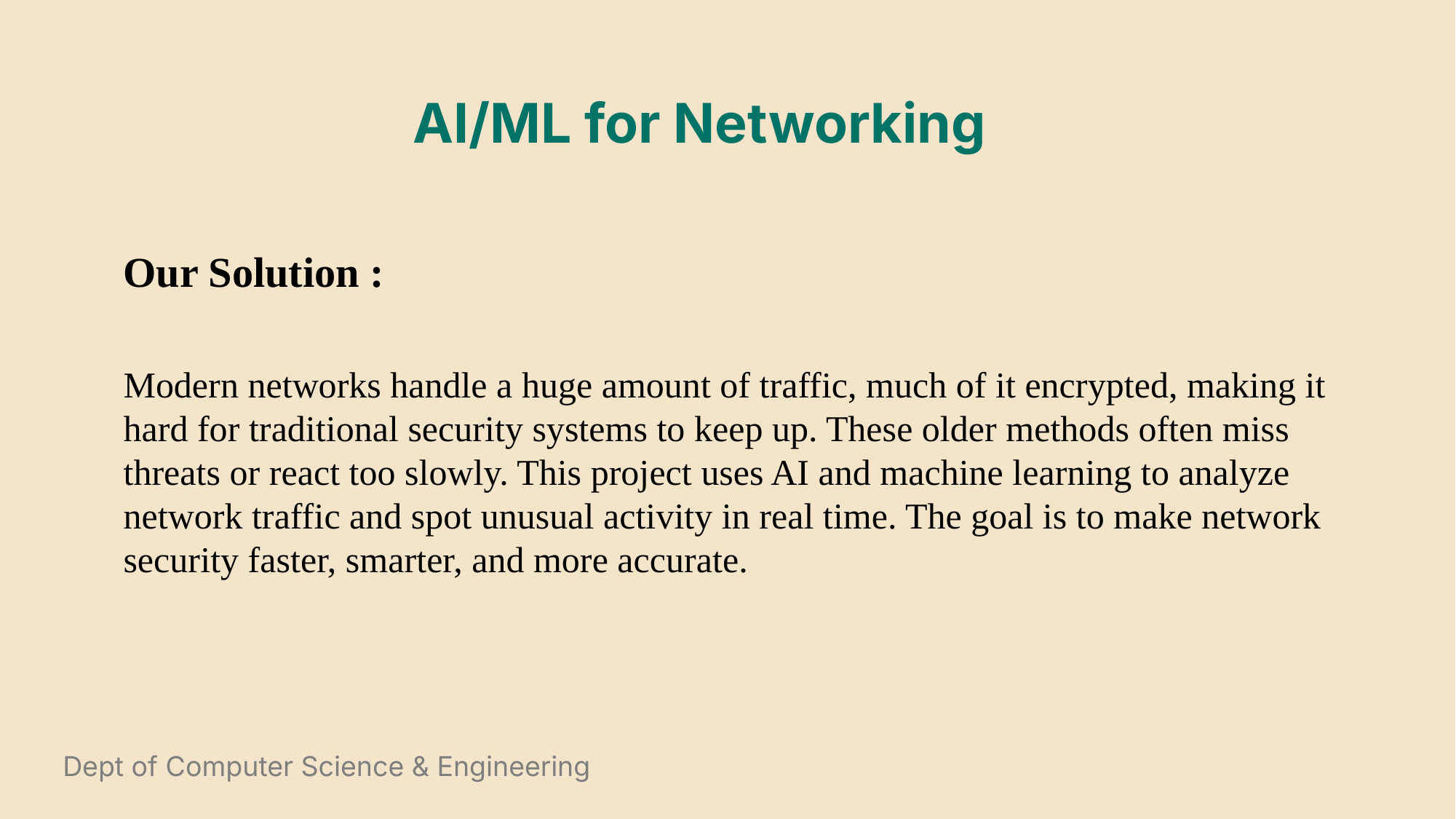

AI/ML for Networking

Our Solution :

Modern networks handle a huge amount of traffic, much of it encrypted, making it hard for traditional security systems to keep up. These older methods often miss threats or react too slowly. This project uses AI and machine learning to analyze network traffic and spot unusual activity in real time. The goal is to make network security faster, smarter, and more accurate.

Dept of Computer Science & Engineering